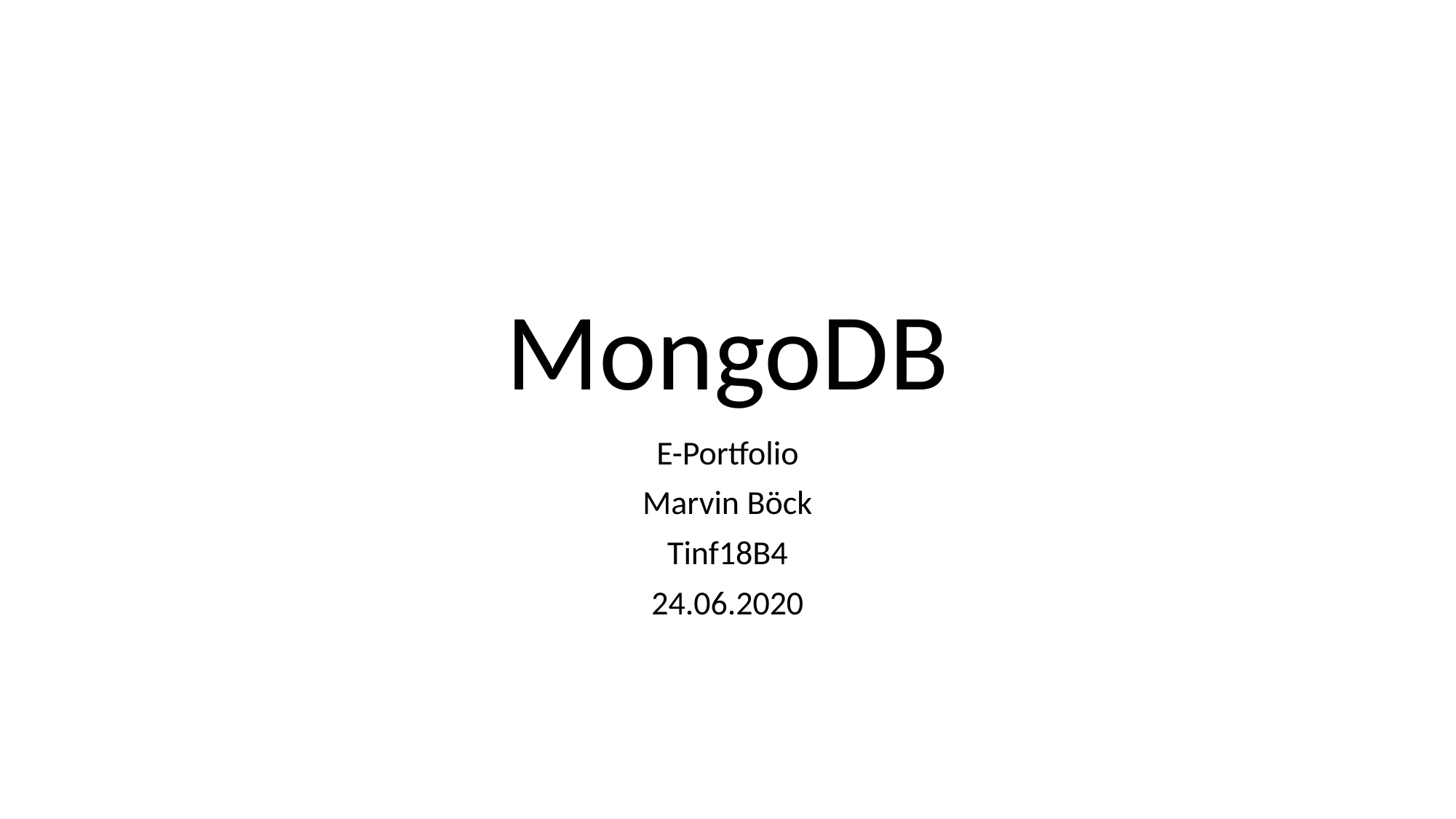

# MongoDB
E-Portfolio
Marvin Böck
Tinf18B4
24.06.2020